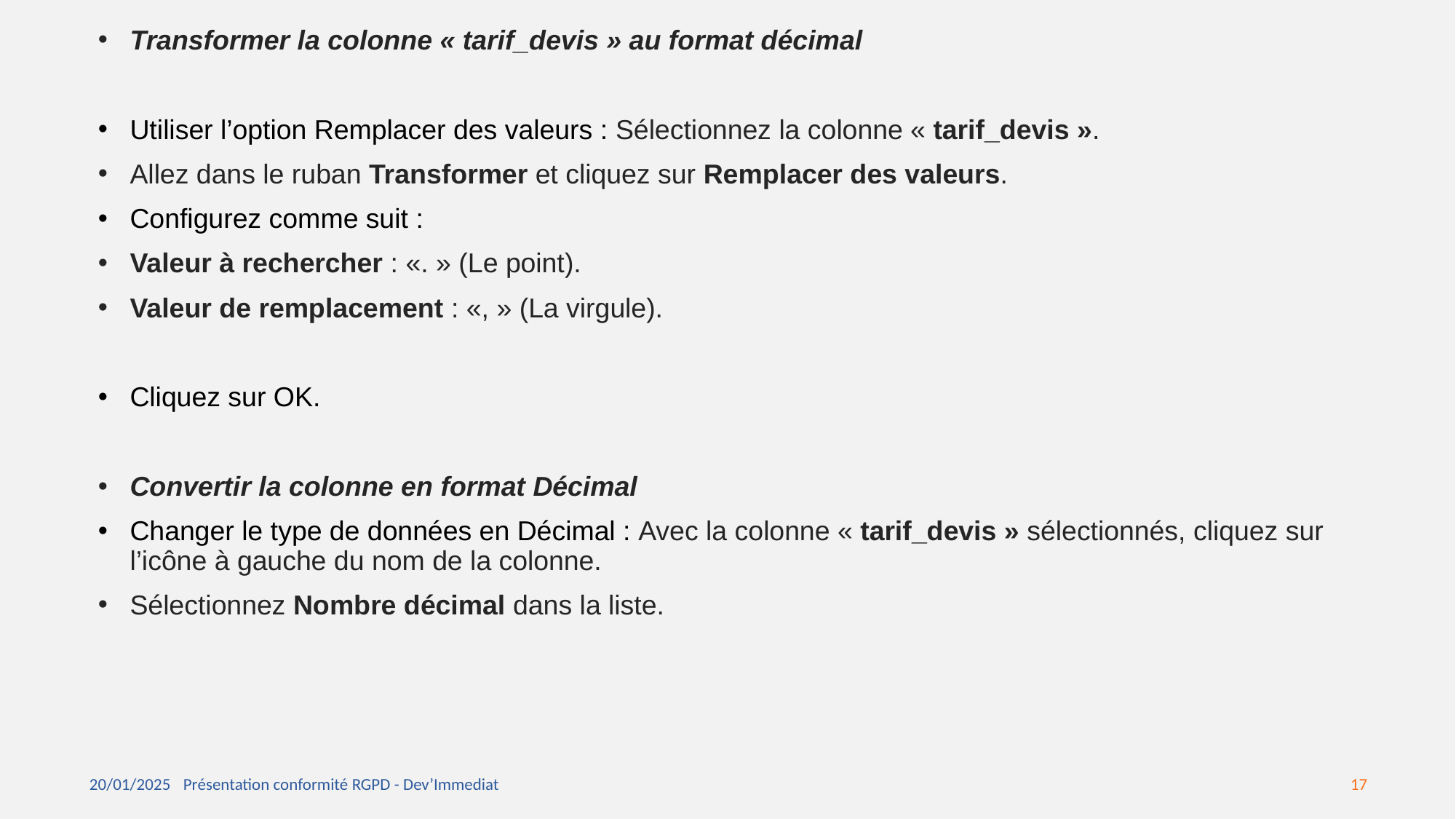

Transformer la colonne « tarif_devis » au format décimal

Utiliser l’option Remplacer des valeurs : Sélectionnez la colonne « tarif_devis ».
Allez dans le ruban Transformer et cliquez sur Remplacer des valeurs.
Configurez comme suit :
Valeur à rechercher : «. » (Le point).
Valeur de remplacement : «, » (La virgule).

Cliquez sur OK.

Convertir la colonne en format Décimal
Changer le type de données en Décimal : Avec la colonne « tarif_devis » sélectionnés, cliquez sur l’icône à gauche du nom de la colonne.
Sélectionnez Nombre décimal dans la liste.